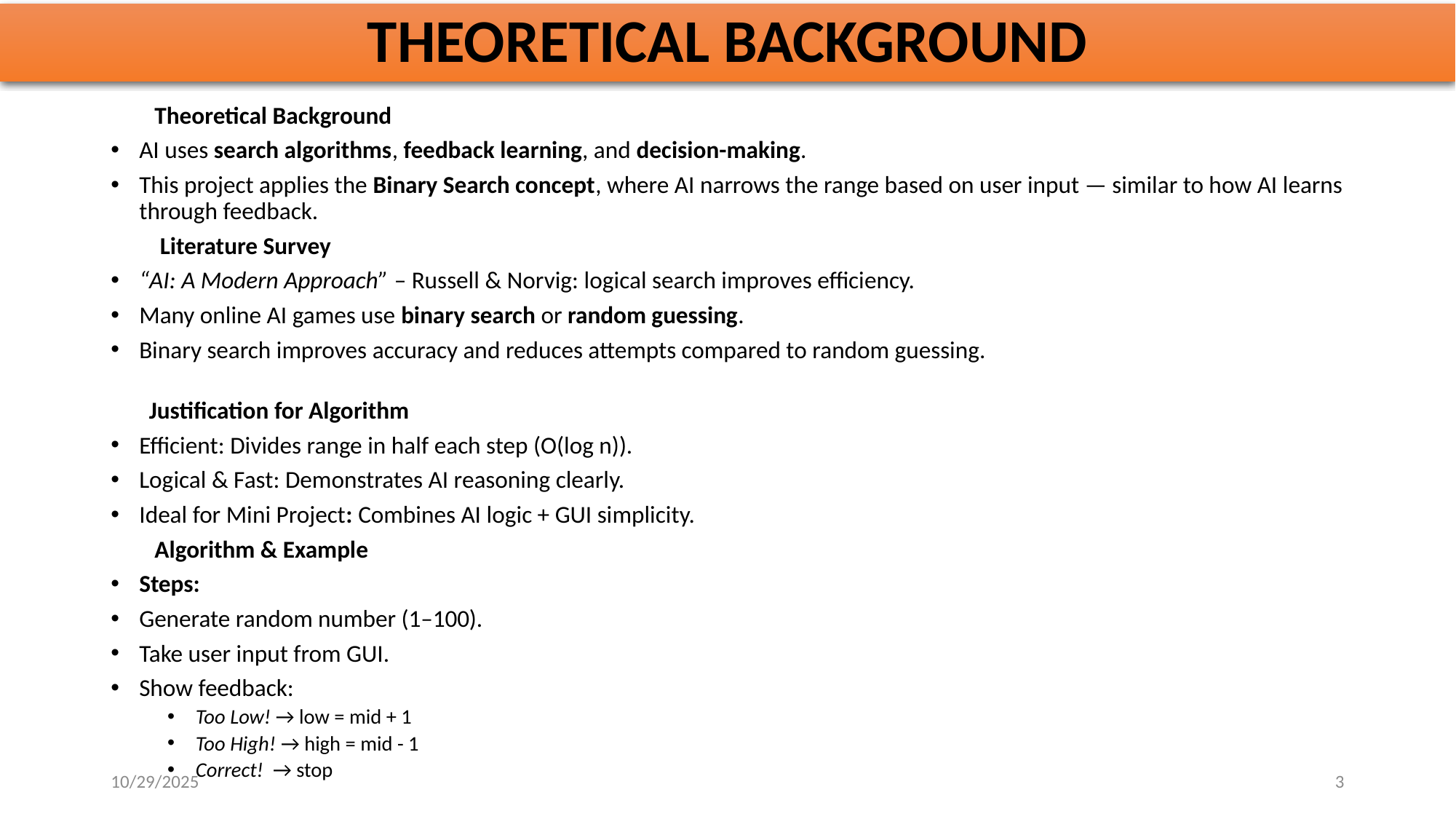

# THEORETICAL BACKGROUND
        Theoretical Background
AI uses search algorithms, feedback learning, and decision-making.
This project applies the Binary Search concept, where AI narrows the range based on user input — similar to how AI learns through feedback.
         Literature Survey
“AI: A Modern Approach” – Russell & Norvig: logical search improves efficiency.
Many online AI games use binary search or random guessing.
Binary search improves accuracy and reduces attempts compared to random guessing.
       Justification for Algorithm
Efficient: Divides range in half each step (O(log n)).
Logical & Fast: Demonstrates AI reasoning clearly.
Ideal for Mini Project: Combines AI logic + GUI simplicity.
        Algorithm & Example
Steps:
Generate random number (1–100).
Take user input from GUI.
Show feedback:
Too Low! → low = mid + 1
Too High! → high = mid - 1
Correct!  → stop
10/29/2025
3